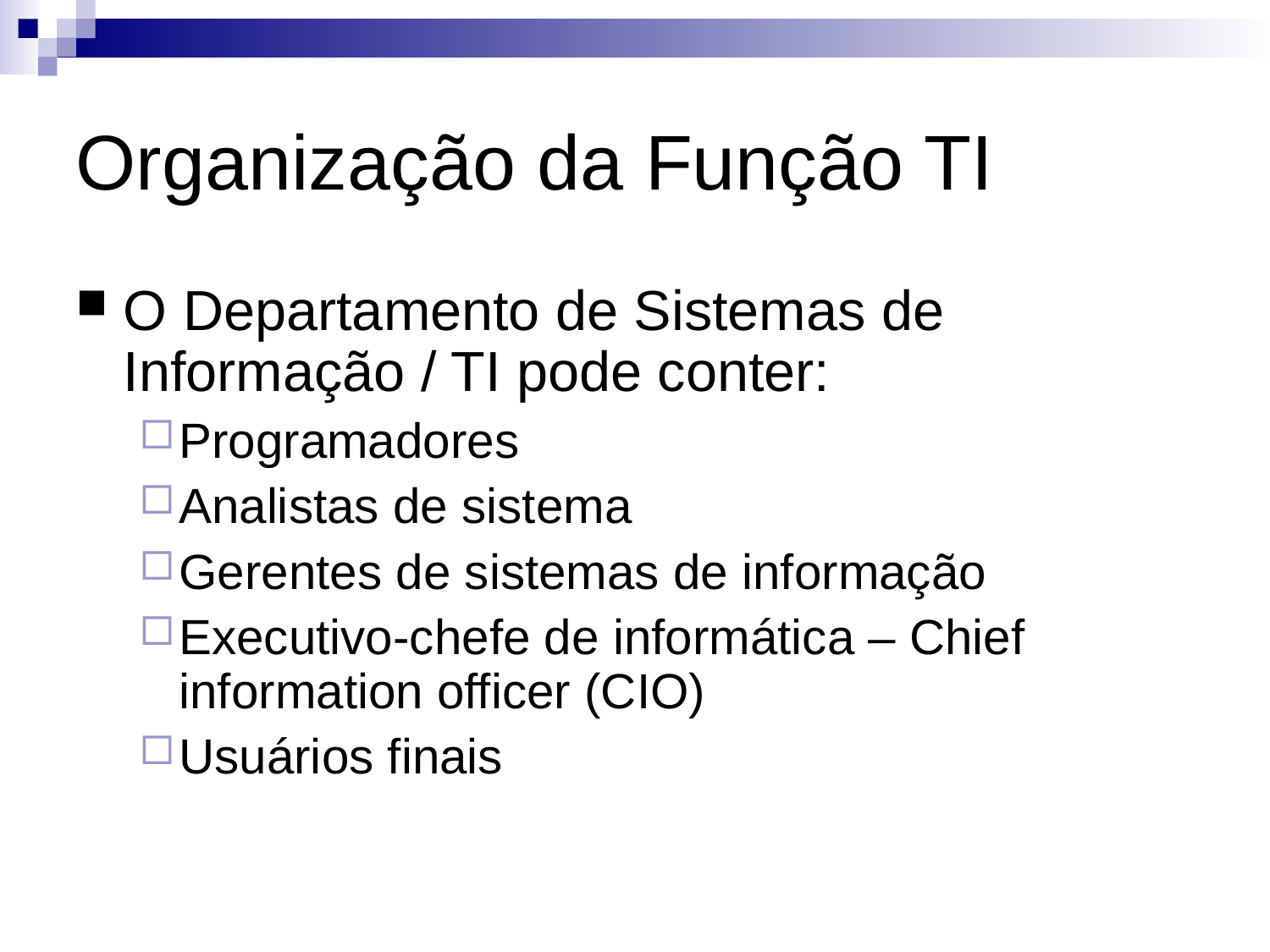

Organização da Função TI
O Departamento de Sistemas de Informação / TI pode conter:
Programadores
Analistas de sistema
Gerentes de sistemas de informação
Executivo-chefe de informática – Chief information officer (CIO)‏
Usuários finais